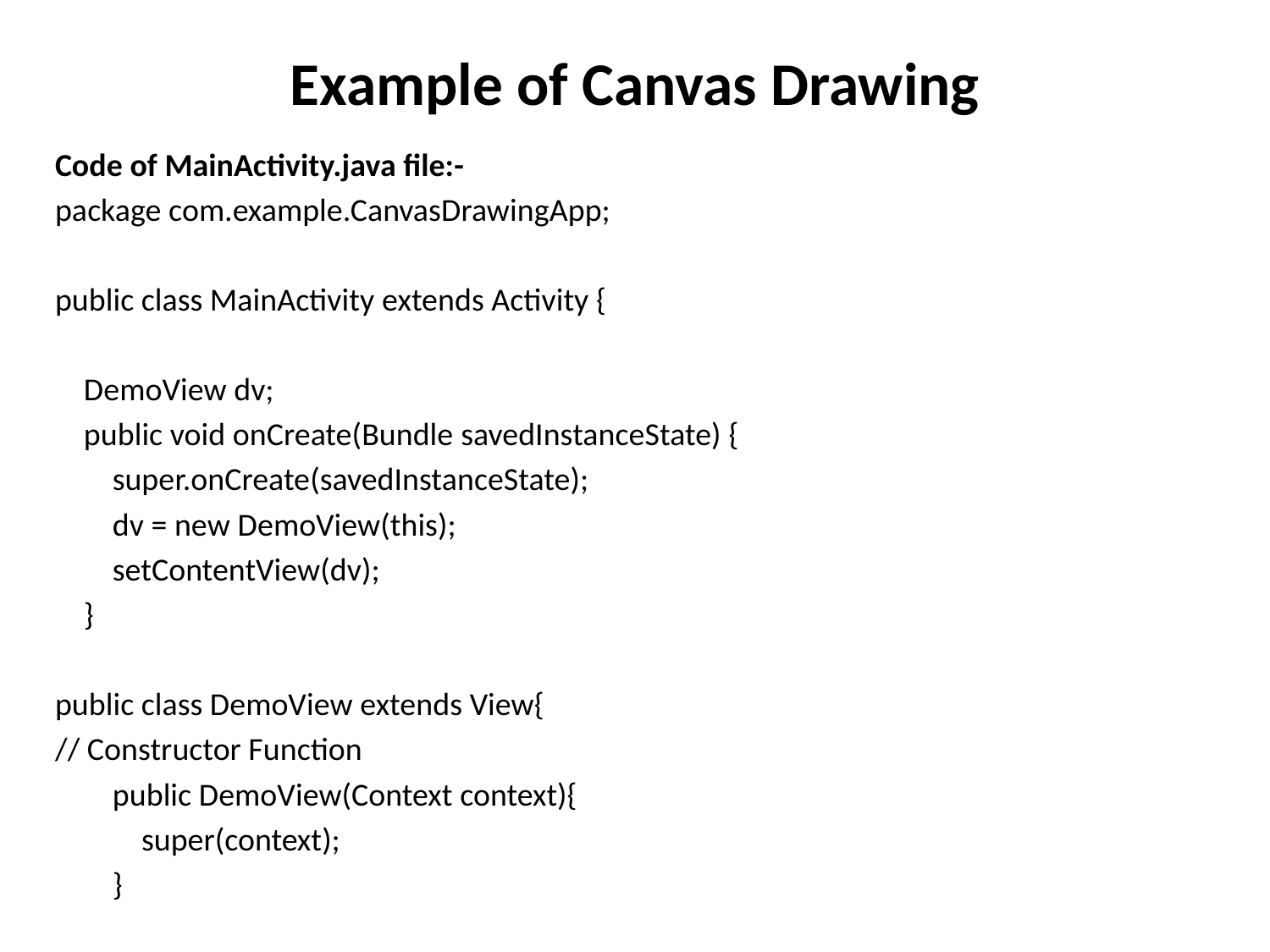

# Example of Canvas Drawing
Code of MainActivity.java file:-
package com.example.CanvasDrawingApp;

public class MainActivity extends Activity {

    DemoView dv;
    public void onCreate(Bundle savedInstanceState) {
        super.onCreate(savedInstanceState);
        dv = new DemoView(this);
        setContentView(dv);
    }

public class DemoView extends View{
// Constructor Function
        public DemoView(Context context){
            super(context);
        }